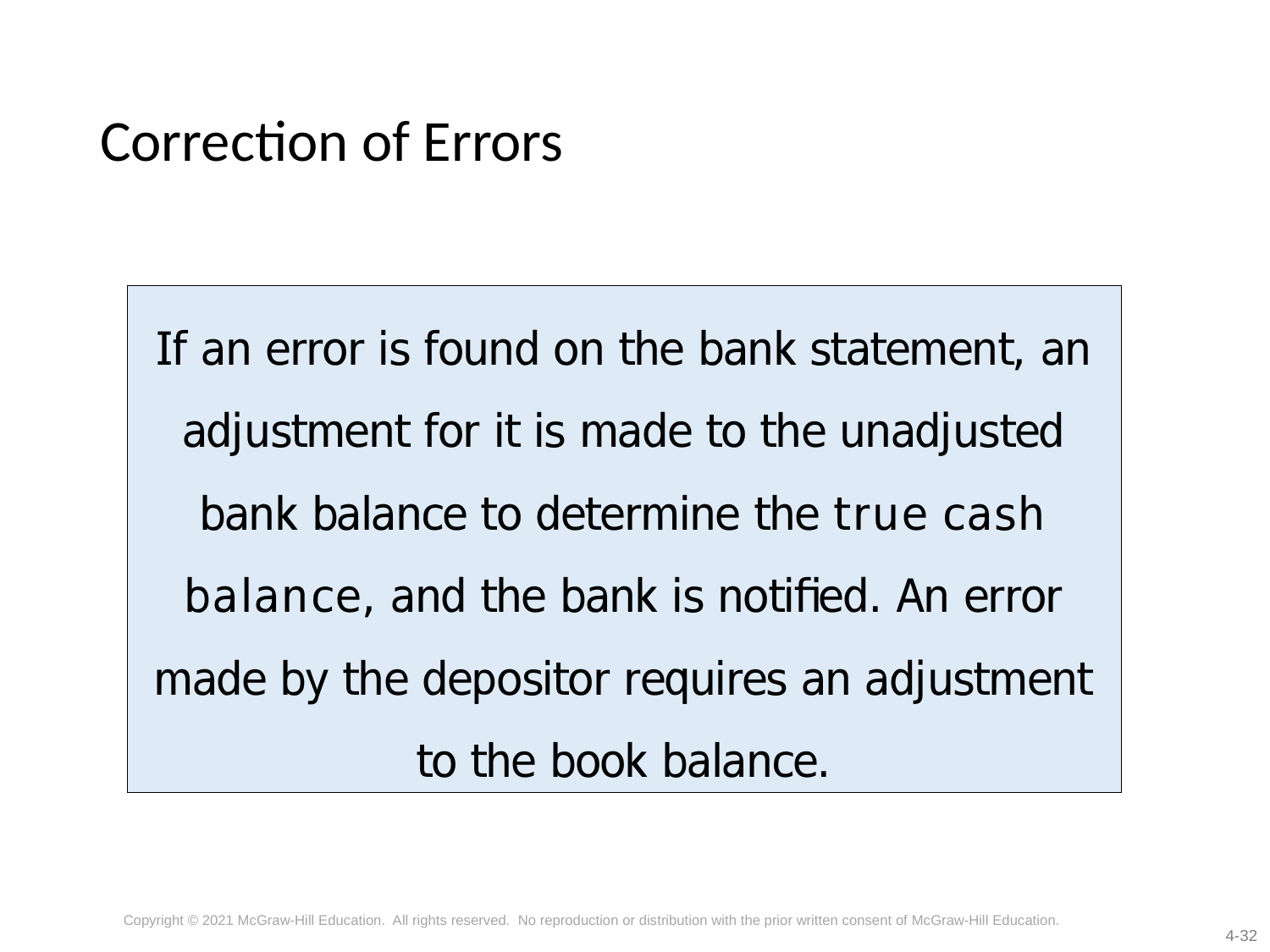

# Correction of Errors
If an error is found on the bank statement, an adjustment for it is made to the unadjusted bank balance to determine the true cash balance, and the bank is notified. An error made by the depositor requires an adjustment to the book balance.